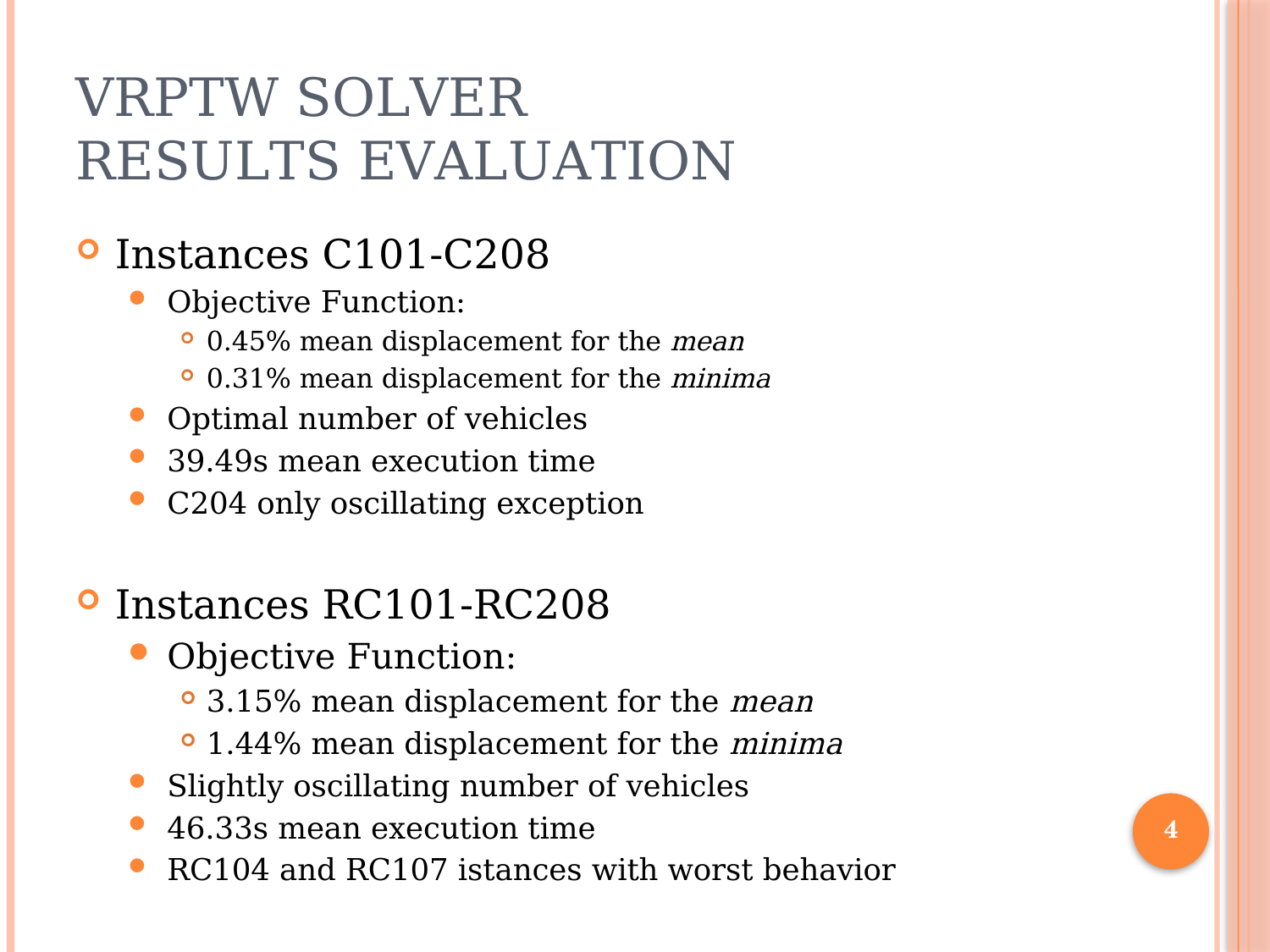

# VRPTW SOLVER Results Evaluation
Instances C101-C208
Objective Function:
0.45% mean displacement for the mean
0.31% mean displacement for the minima
Optimal number of vehicles
39.49s mean execution time
C204 only oscillating exception

Instances RC101-RC208
Objective Function:
3.15% mean displacement for the mean
1.44% mean displacement for the minima
Slightly oscillating number of vehicles
46.33s mean execution time
RC104 and RC107 istances with worst behavior

4